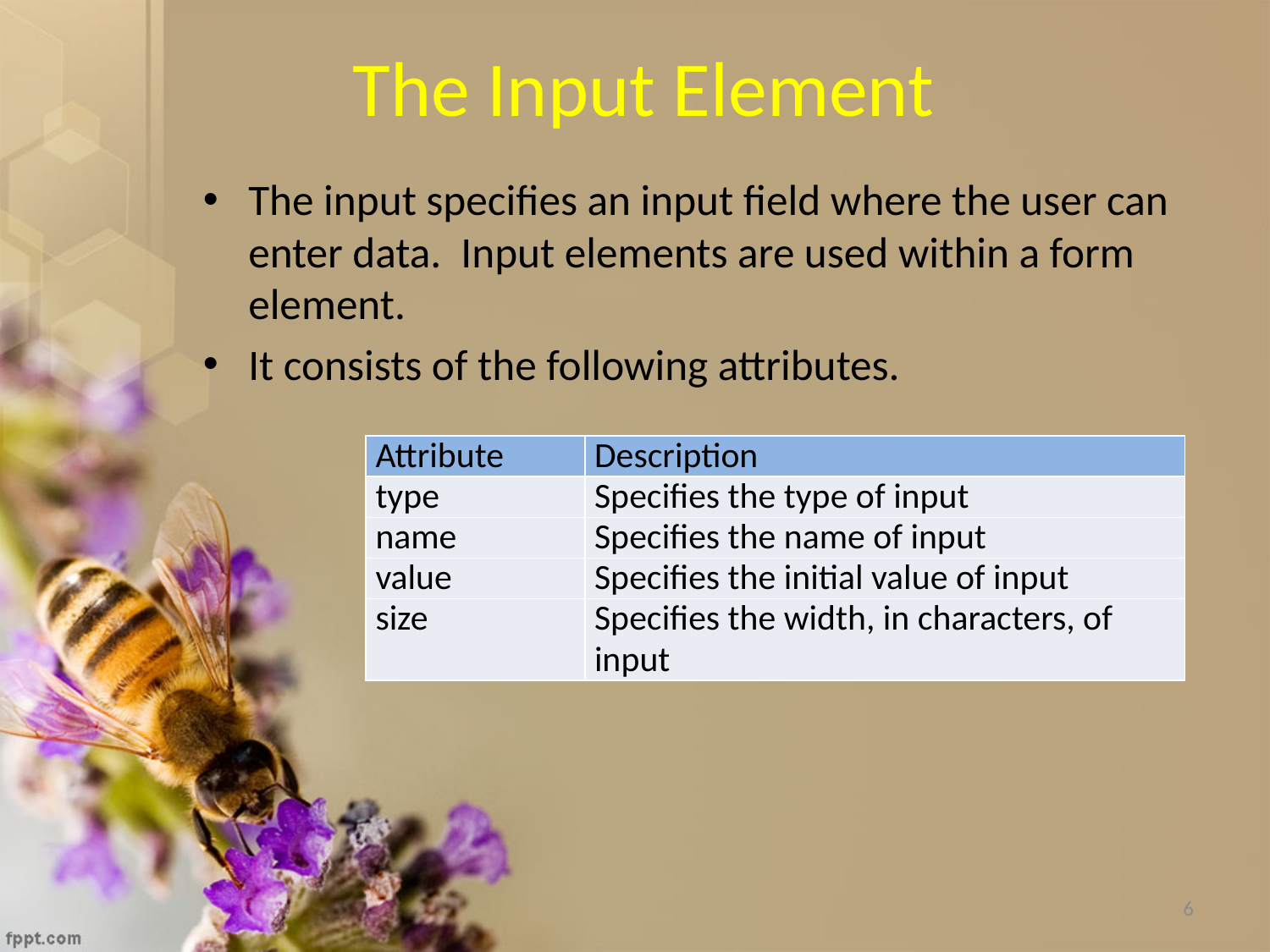

# The Input Element
The input specifies an input field where the user can enter data.  Input elements are used within a form element.
It consists of the following attributes.

| Attribute | Description |
| --- | --- |
| type | Specifies the type of input |
| name | Specifies the name of input |
| value | Specifies the initial value of input |
| size | Specifies the width, in characters, of input |
6